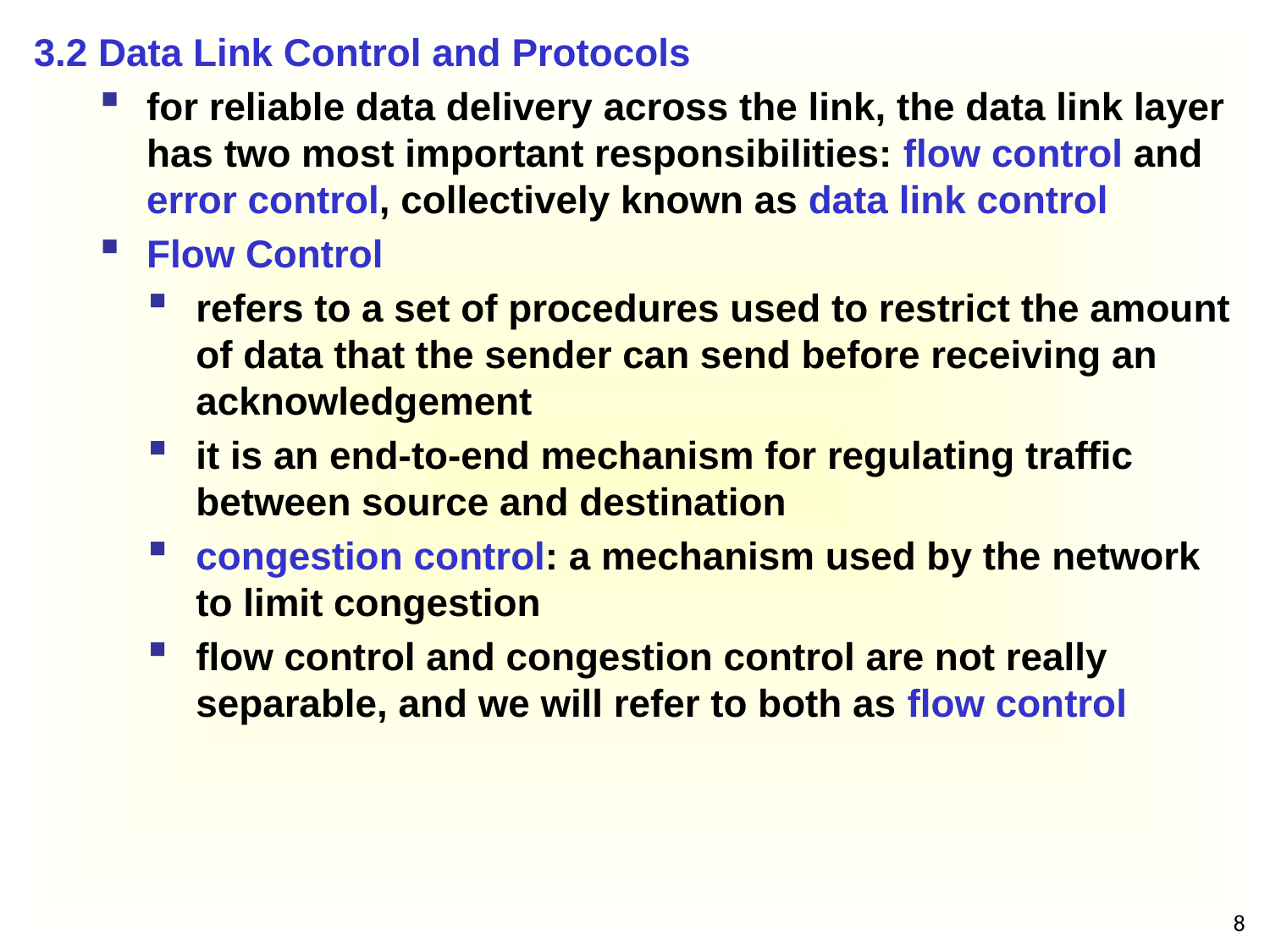

3.2 Data Link Control and Protocols
for reliable data delivery across the link, the data link layer has two most important responsibilities: flow control and error control, collectively known as data link control
Flow Control
refers to a set of procedures used to restrict the amount of data that the sender can send before receiving an acknowledgement
it is an end-to-end mechanism for regulating traffic between source and destination
congestion control: a mechanism used by the network to limit congestion
flow control and congestion control are not really separable, and we will refer to both as flow control
8